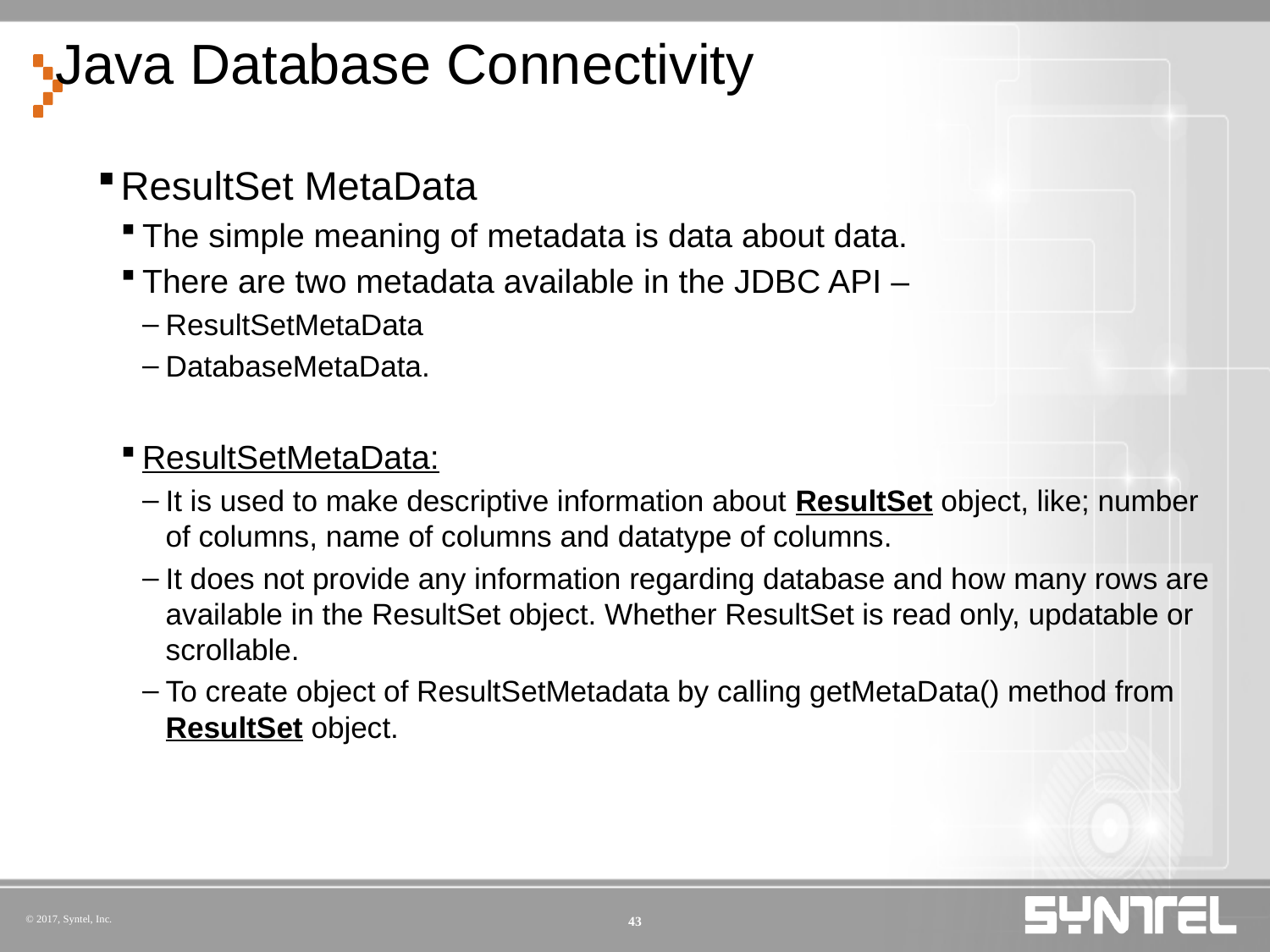

# Java Database Connectivity
ResultSet MetaData
The simple meaning of metadata is data about data.
There are two metadata available in the JDBC API –
ResultSetMetaData
DatabaseMetaData.

ResultSetMetaData:
It is used to make descriptive information about ResultSet object, like; number of columns, name of columns and datatype of columns.
It does not provide any information regarding database and how many rows are available in the ResultSet object. Whether ResultSet is read only, updatable or scrollable.
To create object of ResultSetMetadata by calling getMetaData() method from ResultSet object.